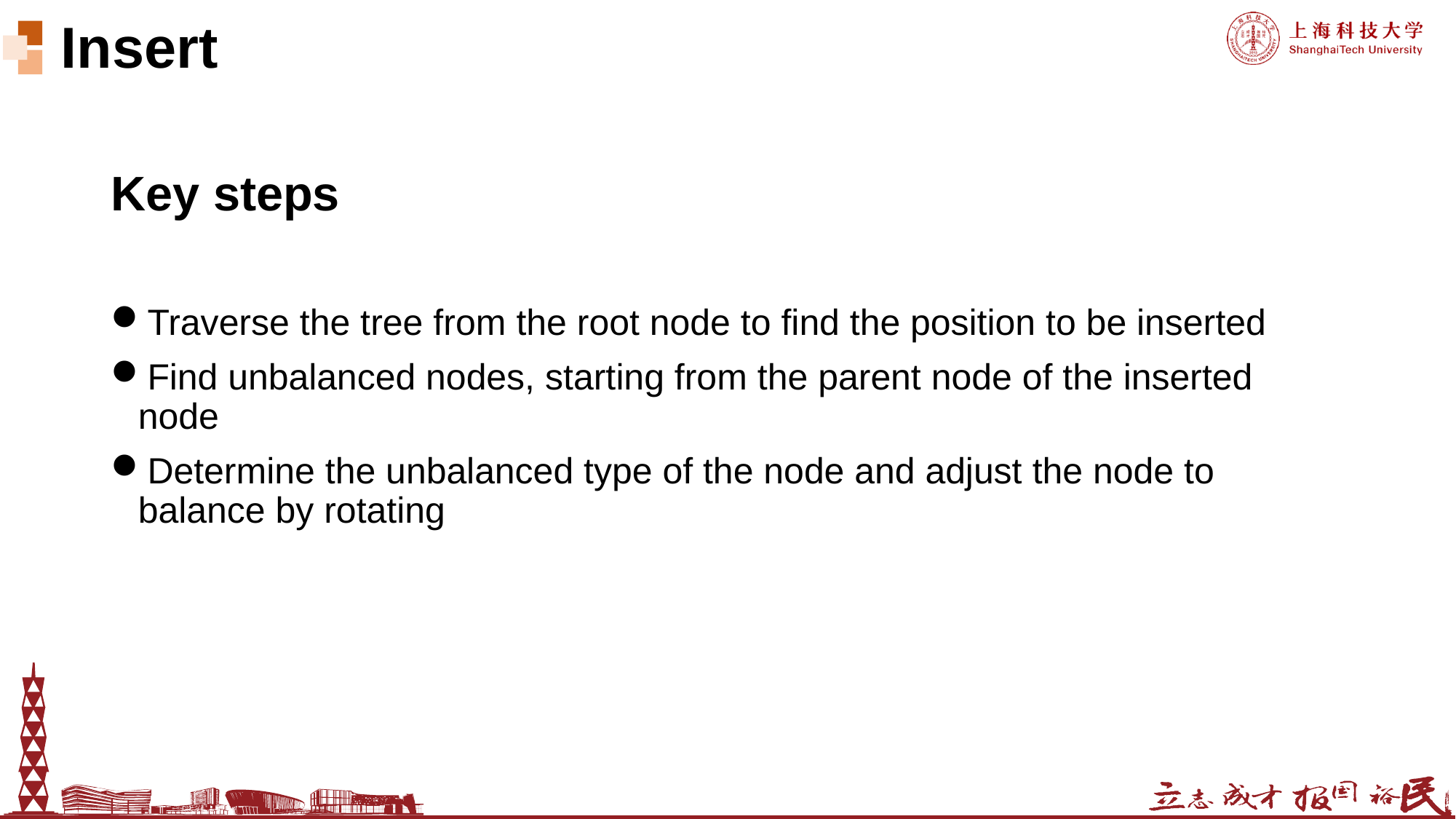

# Insert
Key steps

Traverse the tree from the root node to find the position to be inserted
Find unbalanced nodes, starting from the parent node of the inserted node
Determine the unbalanced type of the node and adjust the node to balance by rotating